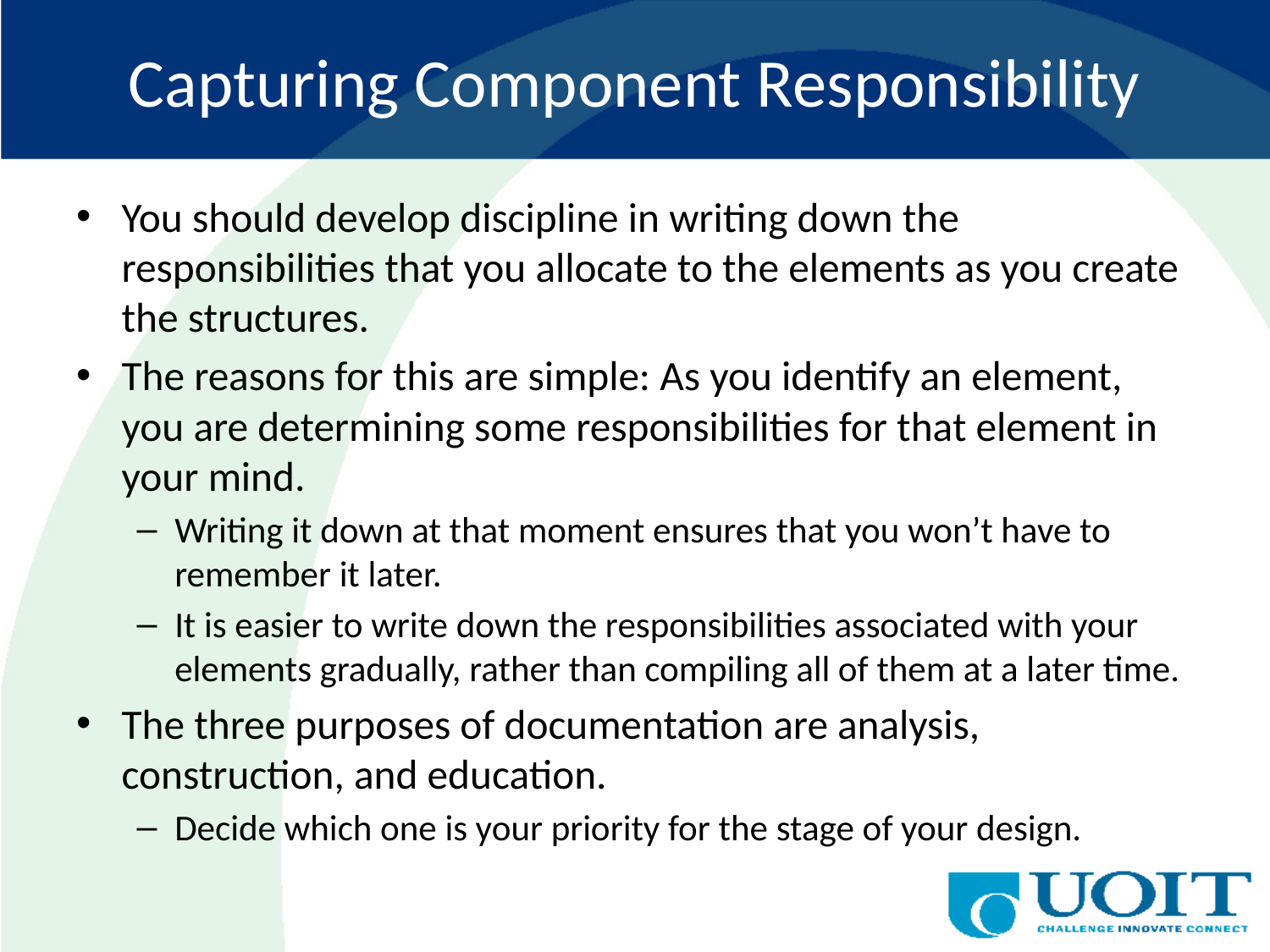

# Capturing Component Responsibility
You should develop discipline in writing down the responsibilities that you allocate to the elements as you create the structures.
The reasons for this are simple: As you identify an element, you are determining some responsibilities for that element in your mind.
Writing it down at that moment ensures that you won’t have to remember it later.
It is easier to write down the responsibilities associated with your elements gradually, rather than compiling all of them at a later time.
The three purposes of documentation are analysis, construction, and education.
Decide which one is your priority for the stage of your design.